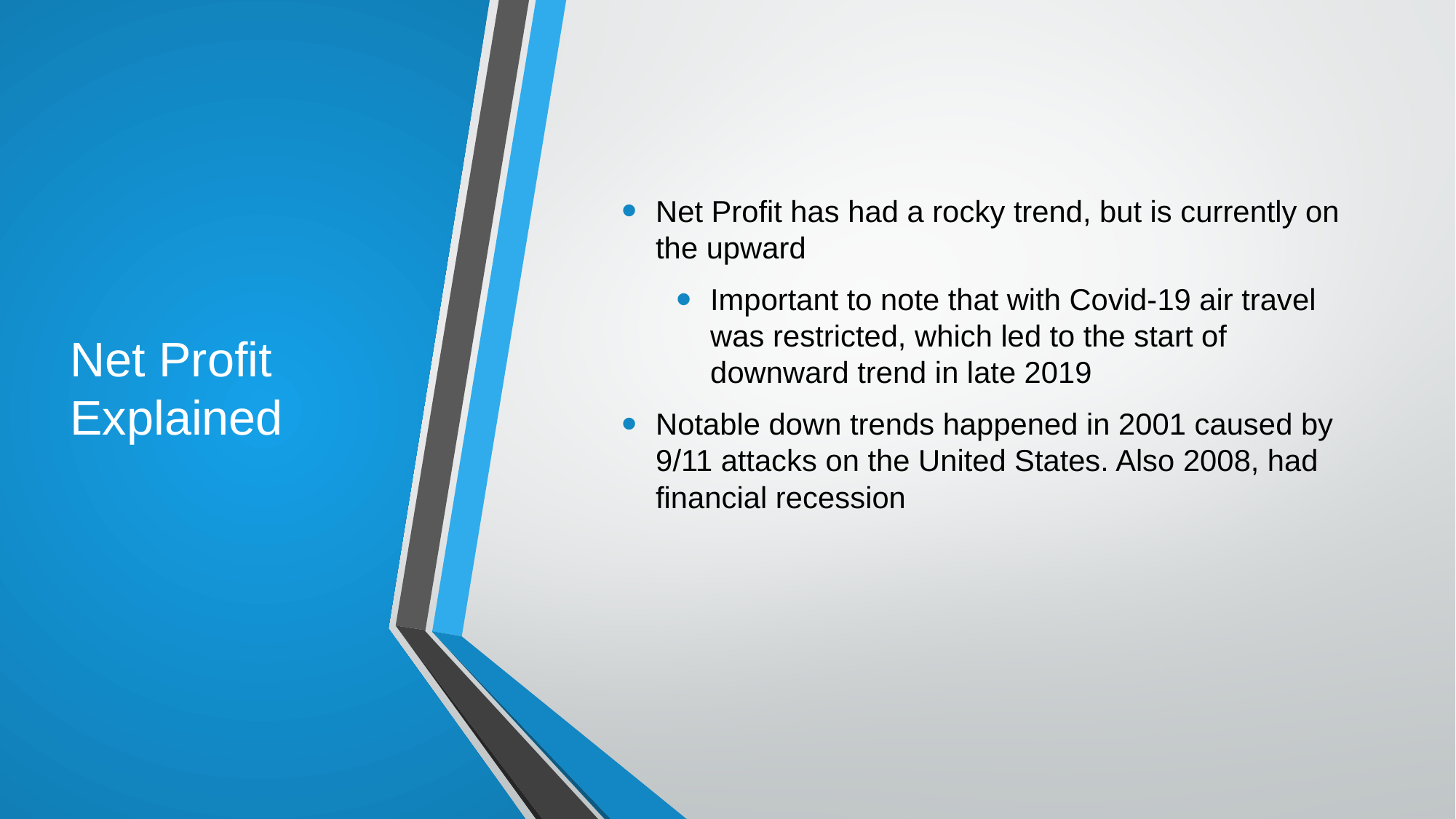

# Net Profit Explained
Net Profit has had a rocky trend, but is currently on the upward
Important to note that with Covid-19 air travel was restricted, which led to the start of downward trend in late 2019
Notable down trends happened in 2001 caused by 9/11 attacks on the United States. Also 2008, had financial recession